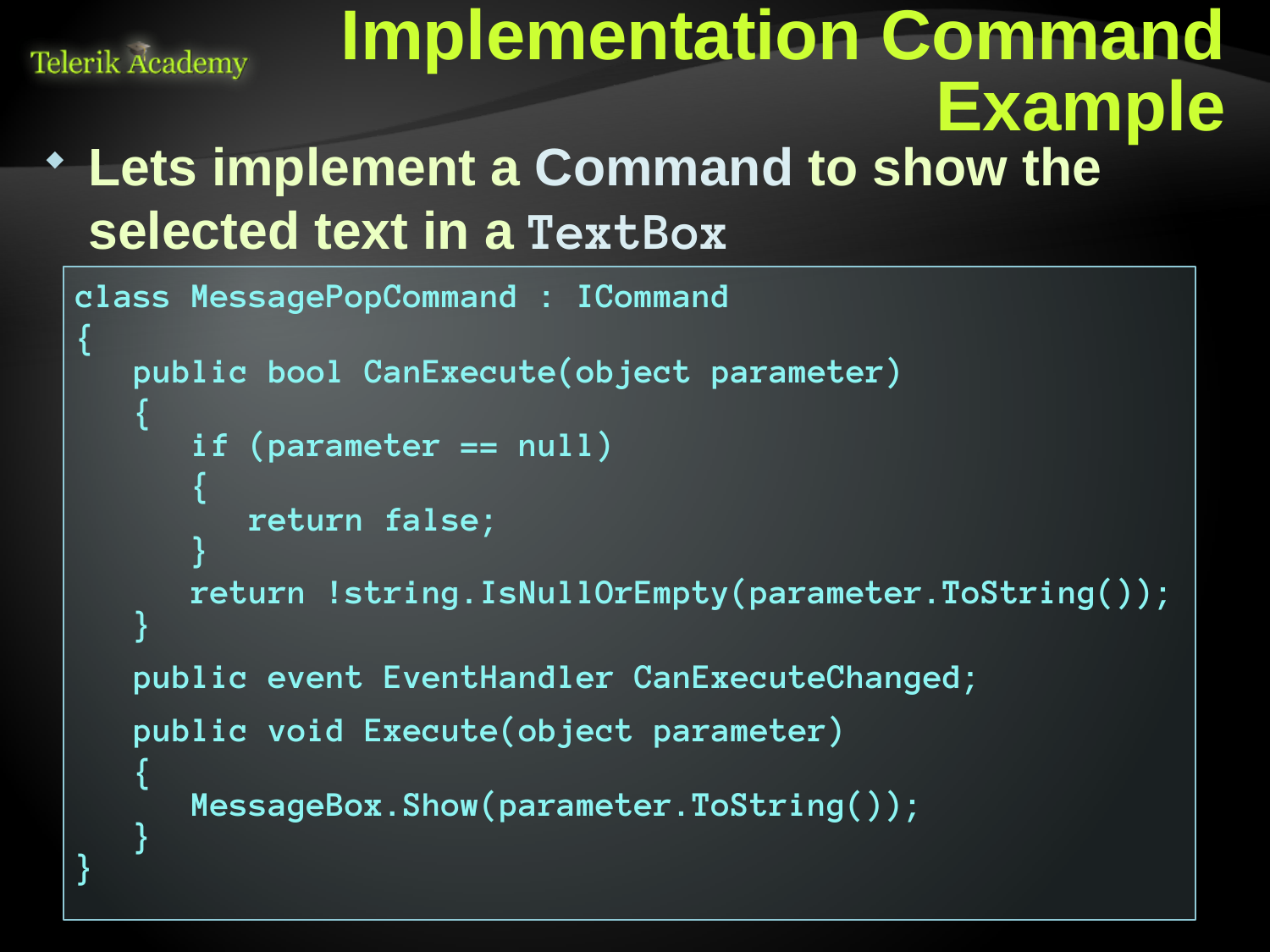

# Implementation Command Example
Lets implement a Command to show the selected text in a TextBox
class MessagePopCommand : ICommand
{
   public bool CanExecute(object parameter)
   {
      if (parameter == null)
      {
         return false;
      }
      return !string.IsNullOrEmpty(parameter.ToString());
   }
   public event EventHandler CanExecuteChanged;
   public void Execute(object parameter)
   {
      MessageBox.Show(parameter.ToString());
   }
}